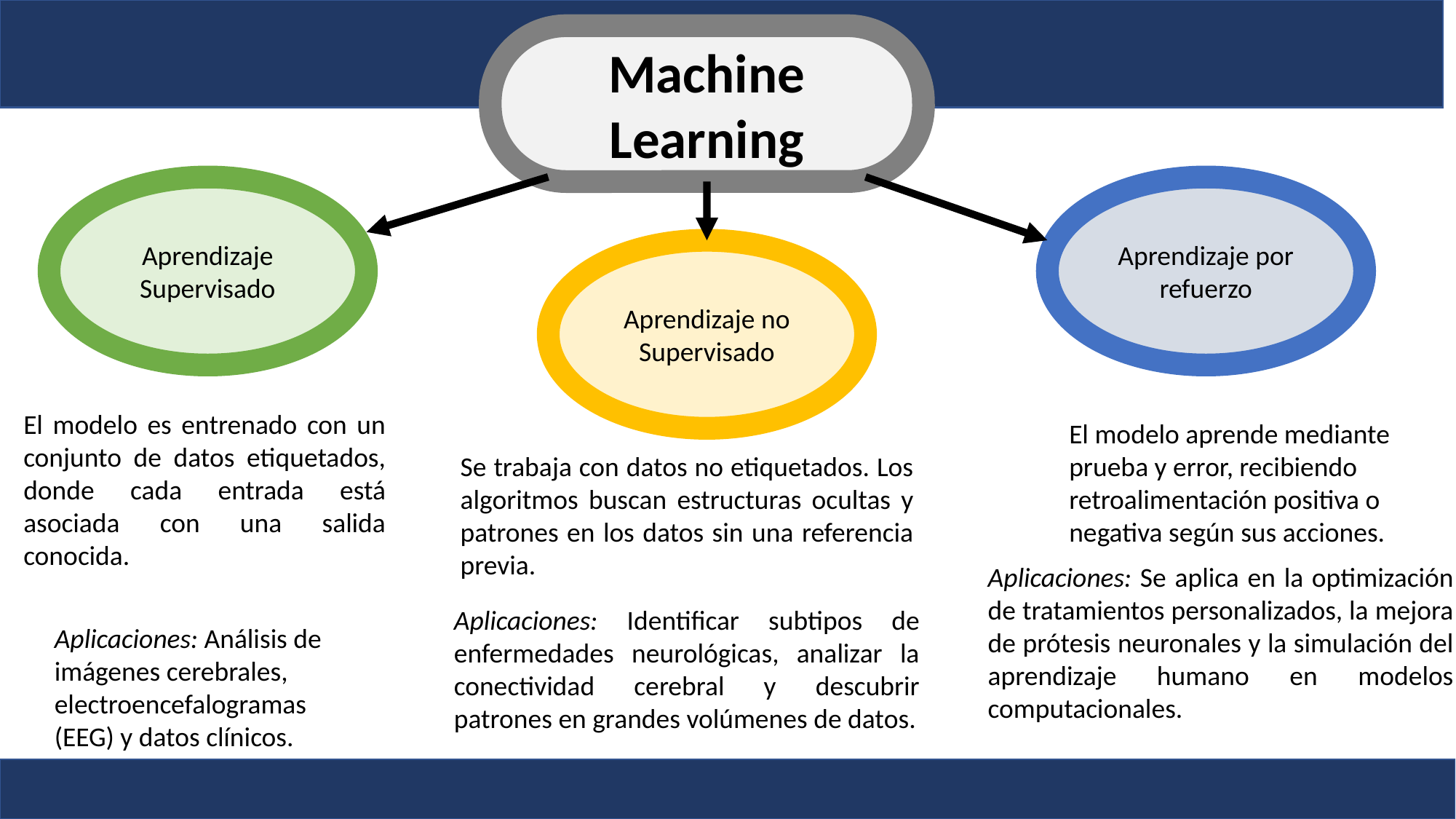

Machine Learning
Aprendizaje Supervisado
Aprendizaje por refuerzo
Aprendizaje no Supervisado
El modelo es entrenado con un conjunto de datos etiquetados, donde cada entrada está asociada con una salida conocida.
El modelo aprende mediante prueba y error, recibiendo retroalimentación positiva o negativa según sus acciones.
Se trabaja con datos no etiquetados. Los algoritmos buscan estructuras ocultas y patrones en los datos sin una referencia previa.
Aplicaciones: Se aplica en la optimización de tratamientos personalizados, la mejora de prótesis neuronales y la simulación del aprendizaje humano en modelos computacionales.
Aplicaciones: Identificar subtipos de enfermedades neurológicas, analizar la conectividad cerebral y descubrir patrones en grandes volúmenes de datos.
Aplicaciones: Análisis de imágenes cerebrales, electroencefalogramas (EEG) y datos clínicos.